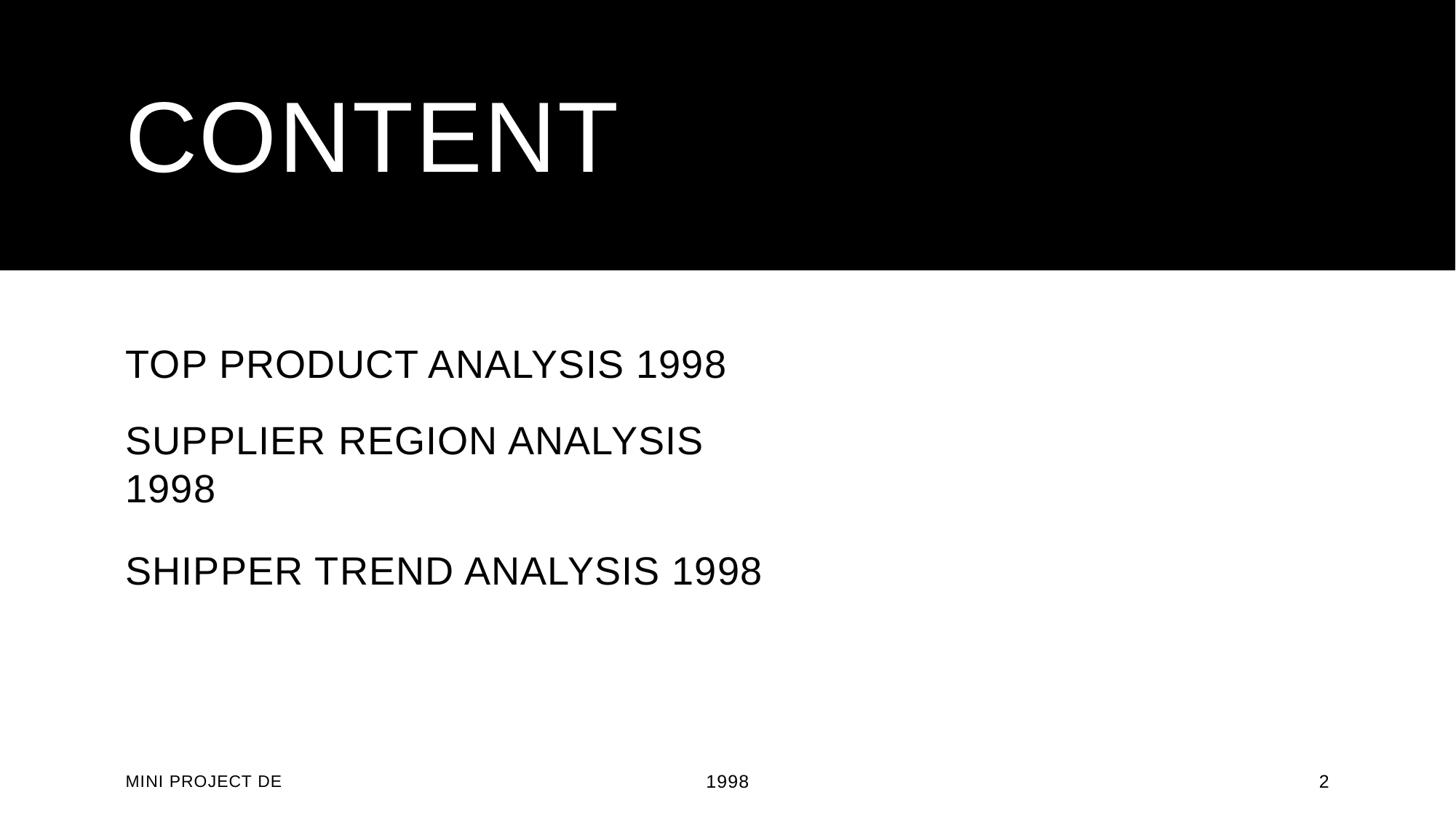

# Content
TOP Product Analysis 1998
Supplier region Analysis 1998
Shipper trend Analysis 1998
Mini Project DE
1998
2